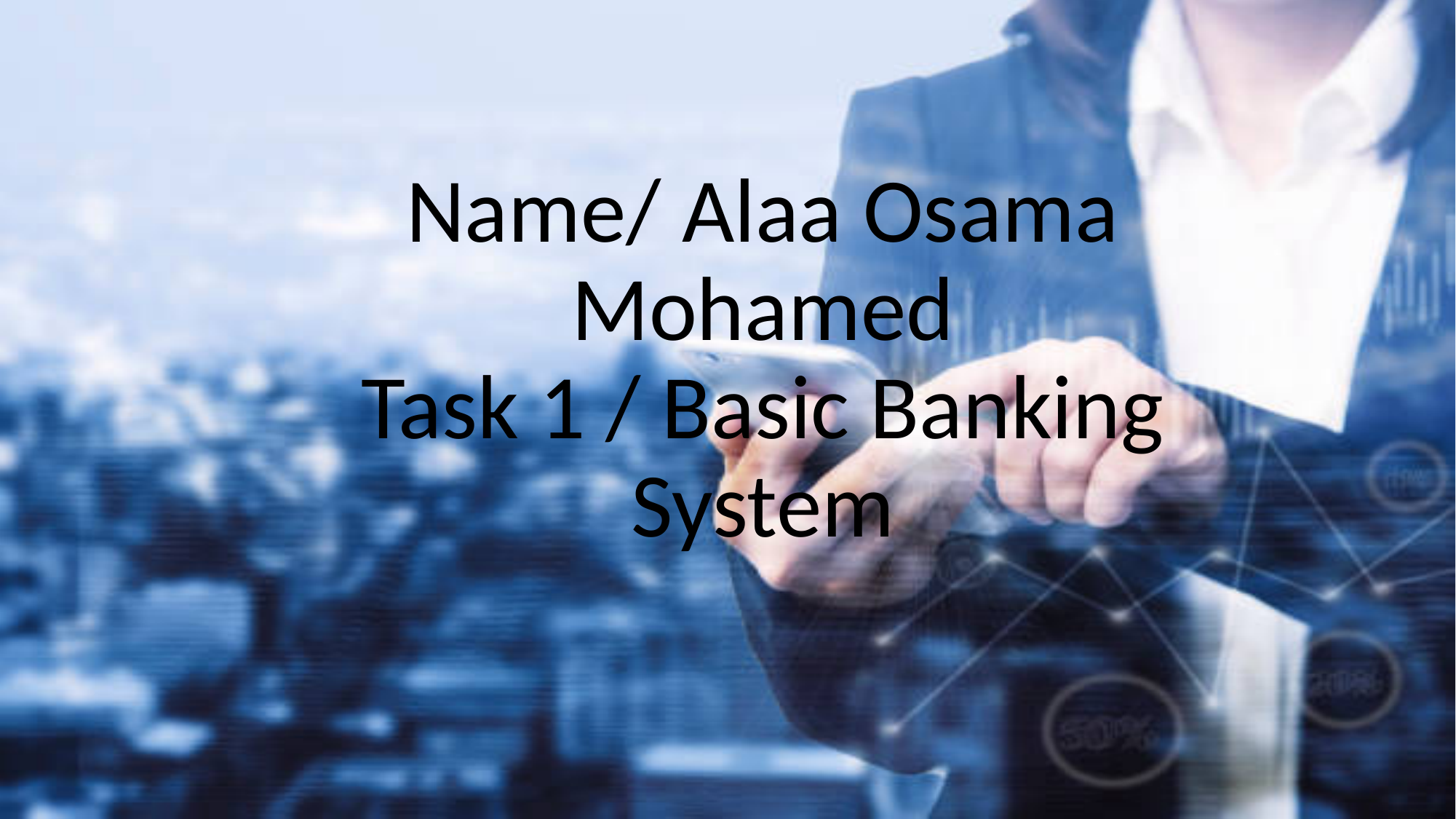

# Name/ Alaa Osama Mohamed Task 1 / Basic Banking System